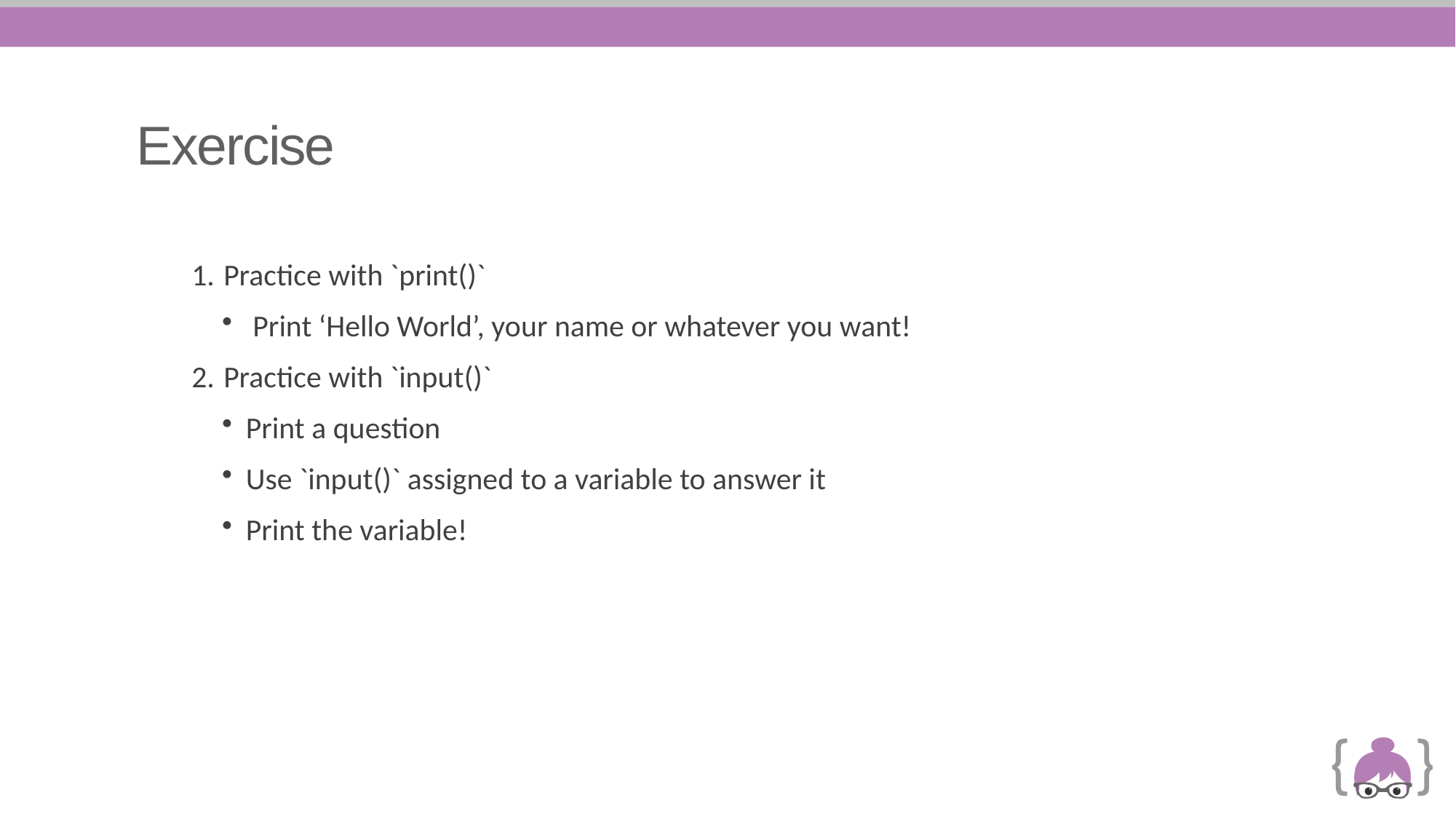

# Exercise
Practice with `print()`
 Print ‘Hello World’, your name or whatever you want!
Practice with `input()`
Print a question
Use `input()` assigned to a variable to answer it
Print the variable!